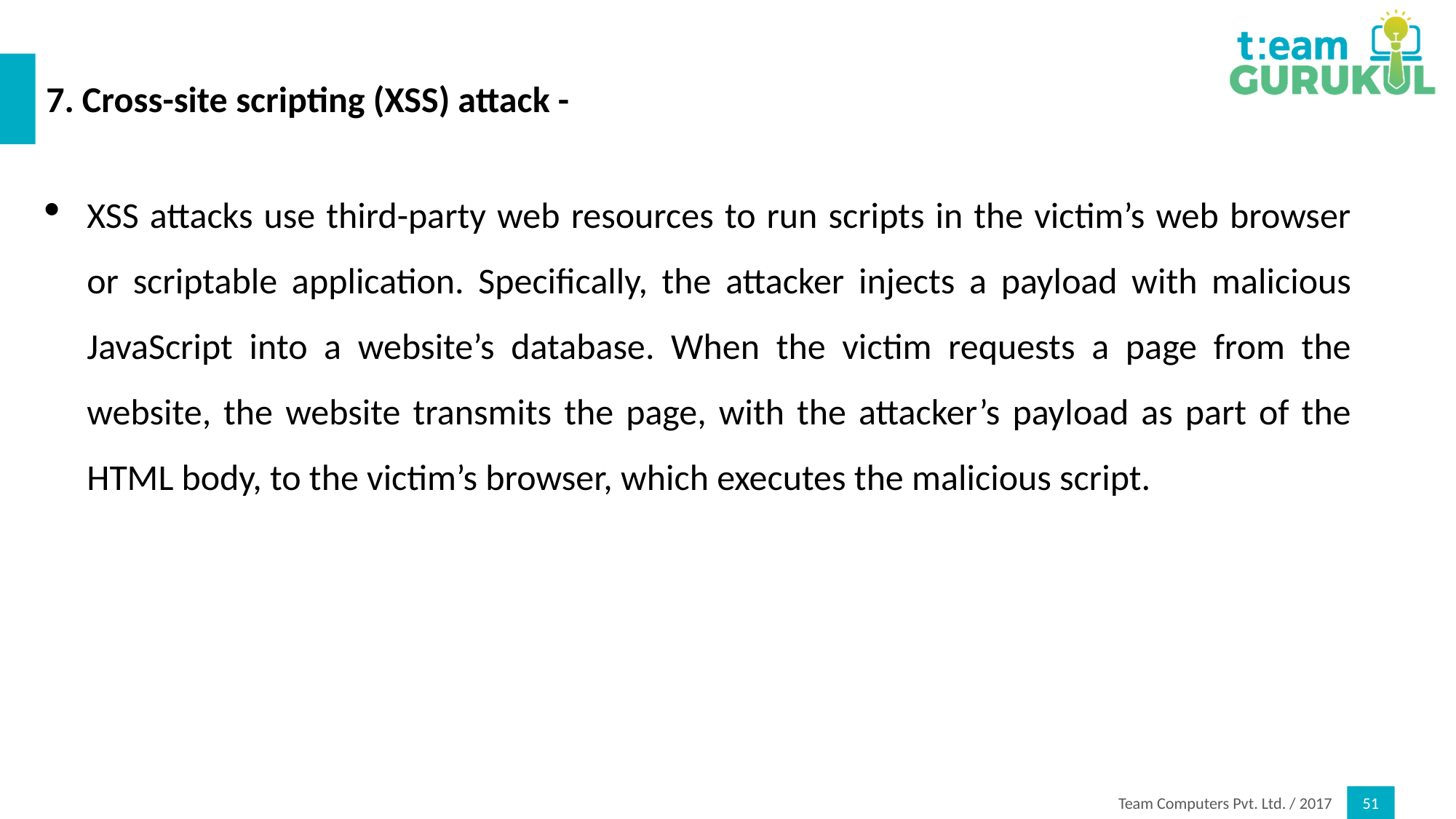

# 7. Cross-site scripting (XSS) attack -
XSS attacks use third-party web resources to run scripts in the victim’s web browser or scriptable application. Specifically, the attacker injects a payload with malicious JavaScript into a website’s database. When the victim requests a page from the website, the website transmits the page, with the attacker’s payload as part of the HTML body, to the victim’s browser, which executes the malicious script.